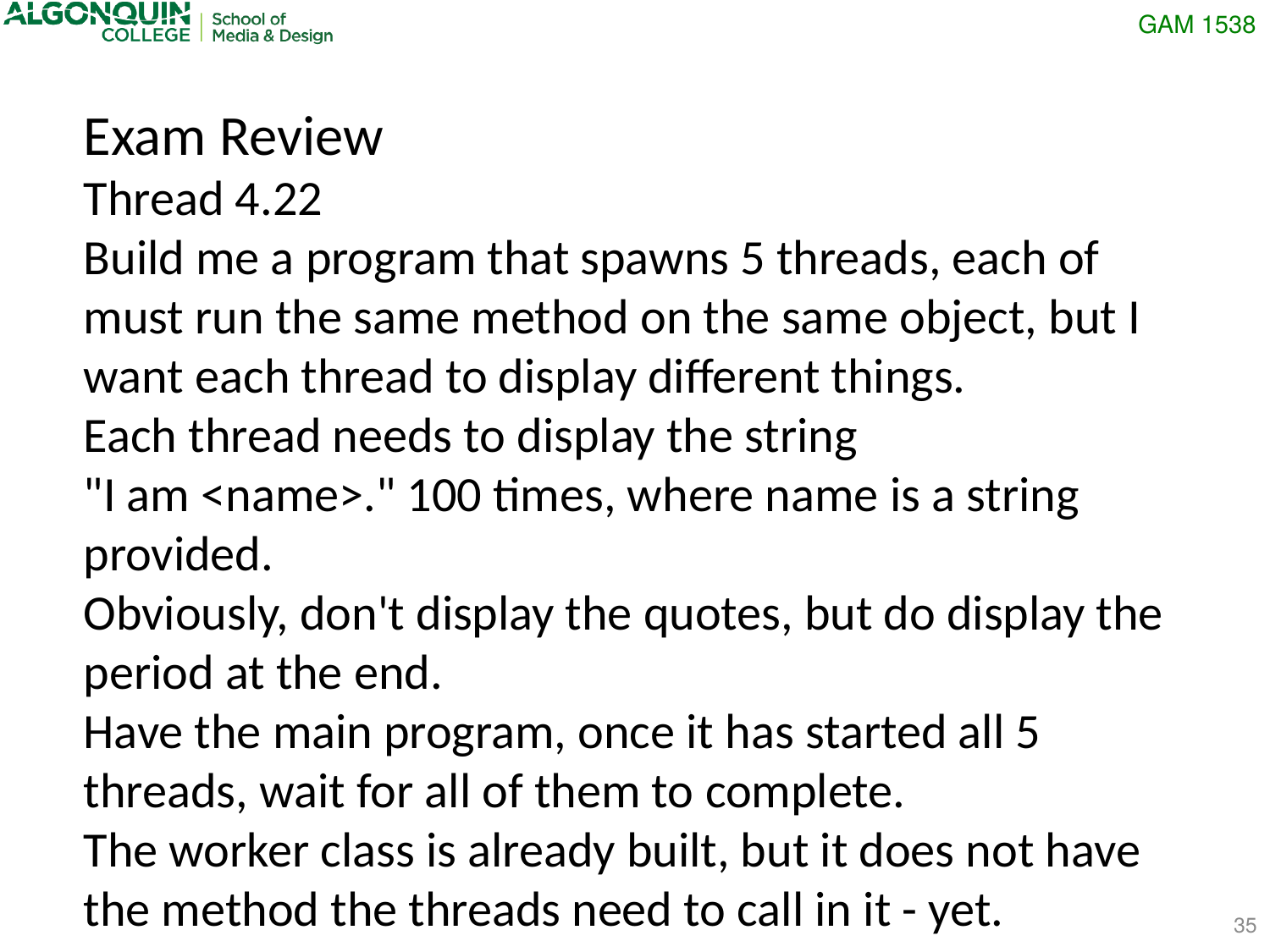

Exam Review
Thread 4.22
Build me a program that spawns 5 threads, each of must run the same method on the same object, but I want each thread to display different things.
Each thread needs to display the string
"I am <name>." 100 times, where name is a string provided.
Obviously, don't display the quotes, but do display the period at the end.
Have the main program, once it has started all 5 threads, wait for all of them to complete.
The worker class is already built, but it does not have the method the threads need to call in it - yet.
35